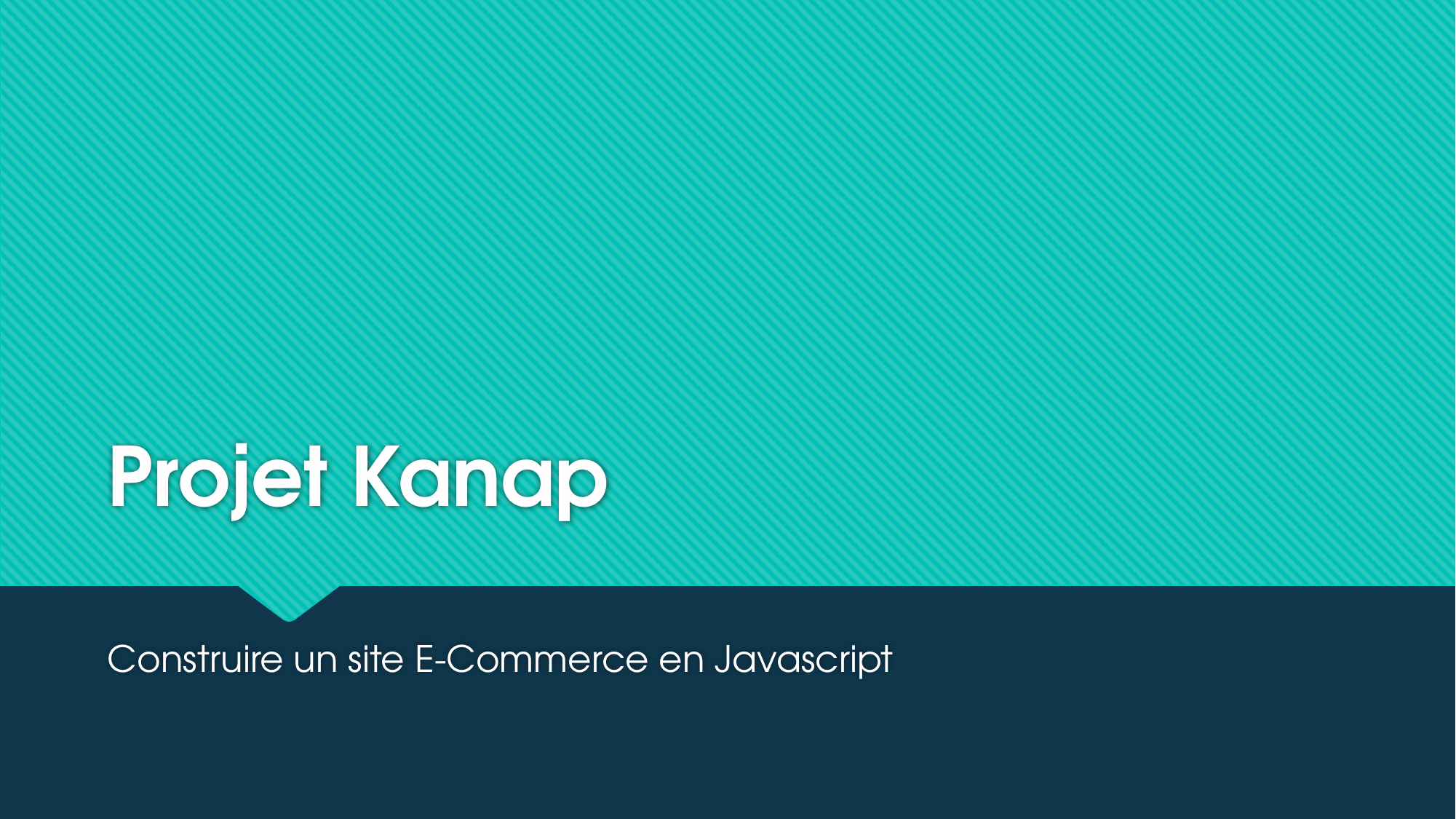

# Projet Kanap
Construire un site E-Commerce en Javascript